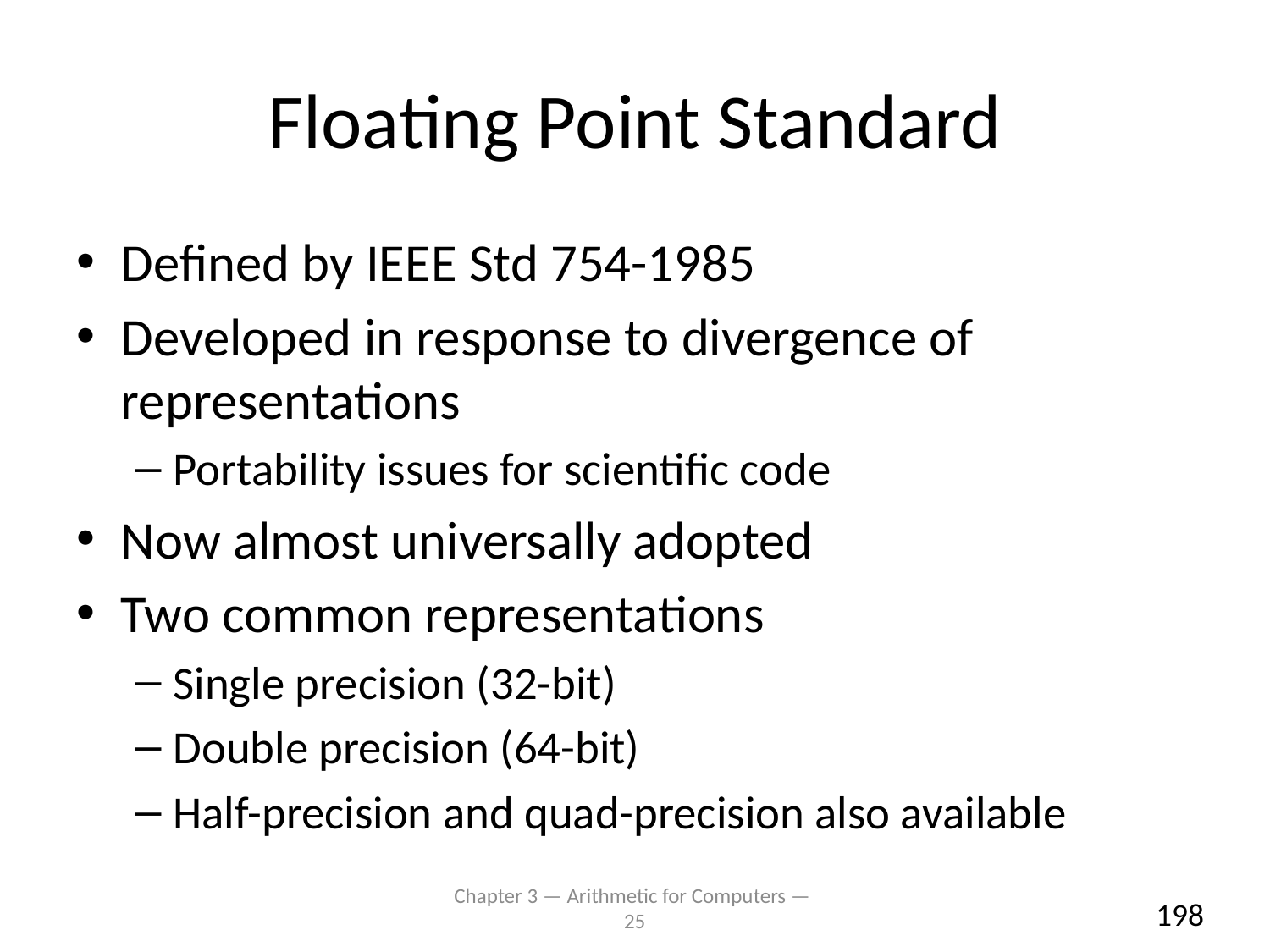

# Floating Point Standard
Defined by IEEE Std 754-1985
Developed in response to divergence of representations
Portability issues for scientific code
Now almost universally adopted
Two common representations
Single precision (32-bit)
Double precision (64-bit)
Half-precision and quad-precision also available
Chapter 3 — Arithmetic for Computers — 25
198